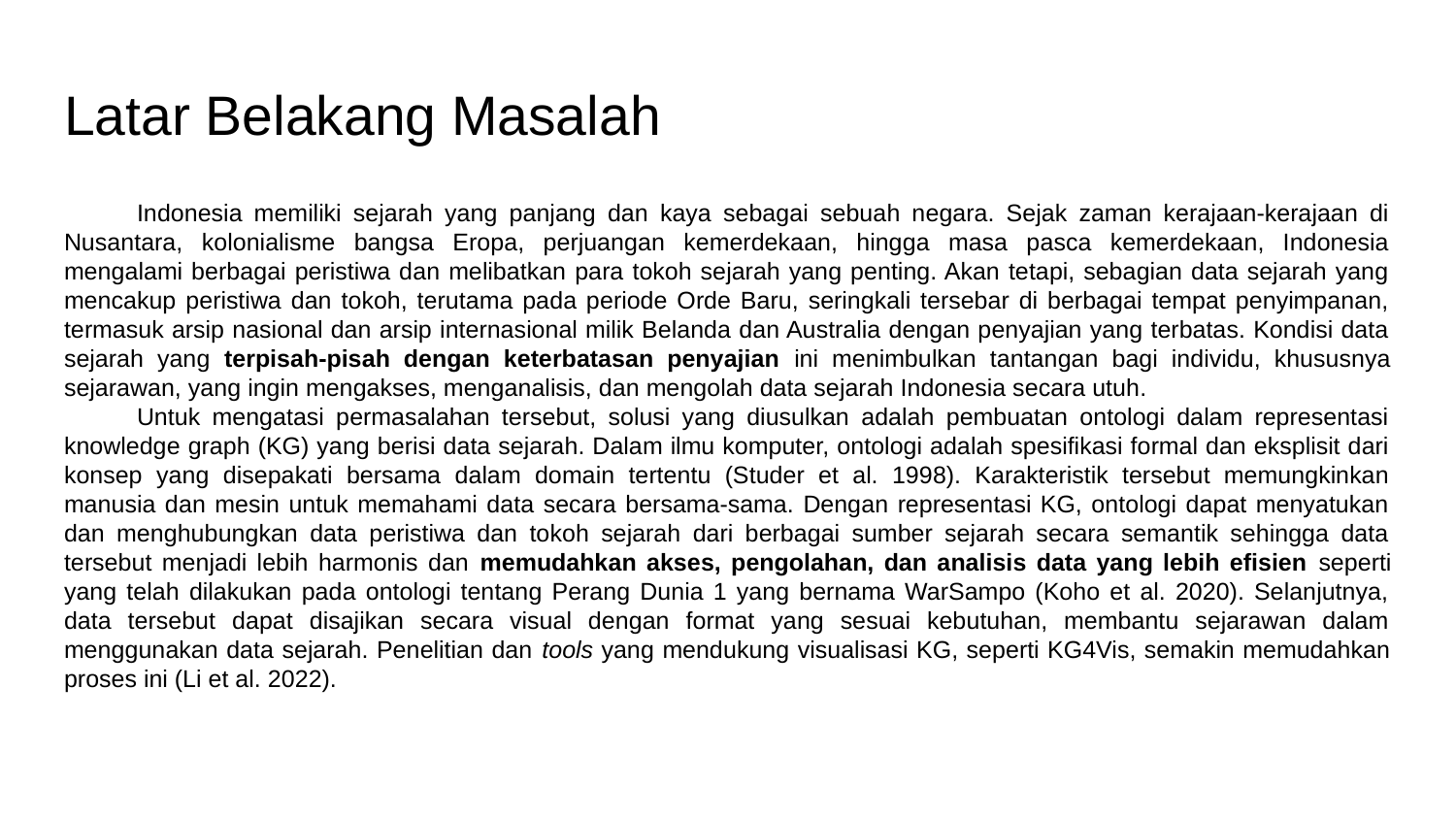

# Latar Belakang Masalah
Indonesia memiliki sejarah yang panjang dan kaya sebagai sebuah negara. Sejak zaman kerajaan-kerajaan di Nusantara, kolonialisme bangsa Eropa, perjuangan kemerdekaan, hingga masa pasca kemerdekaan, Indonesia mengalami berbagai peristiwa dan melibatkan para tokoh sejarah yang penting. Akan tetapi, sebagian data sejarah yang mencakup peristiwa dan tokoh, terutama pada periode Orde Baru, seringkali tersebar di berbagai tempat penyimpanan, termasuk arsip nasional dan arsip internasional milik Belanda dan Australia dengan penyajian yang terbatas. Kondisi data sejarah yang terpisah-pisah dengan keterbatasan penyajian ini menimbulkan tantangan bagi individu, khususnya sejarawan, yang ingin mengakses, menganalisis, dan mengolah data sejarah Indonesia secara utuh.
Untuk mengatasi permasalahan tersebut, solusi yang diusulkan adalah pembuatan ontologi dalam representasi knowledge graph (KG) yang berisi data sejarah. Dalam ilmu komputer, ontologi adalah spesifikasi formal dan eksplisit dari konsep yang disepakati bersama dalam domain tertentu (Studer et al. 1998). Karakteristik tersebut memungkinkan manusia dan mesin untuk memahami data secara bersama-sama. Dengan representasi KG, ontologi dapat menyatukan dan menghubungkan data peristiwa dan tokoh sejarah dari berbagai sumber sejarah secara semantik sehingga data tersebut menjadi lebih harmonis dan memudahkan akses, pengolahan, dan analisis data yang lebih efisien seperti yang telah dilakukan pada ontologi tentang Perang Dunia 1 yang bernama WarSampo (Koho et al. 2020). Selanjutnya, data tersebut dapat disajikan secara visual dengan format yang sesuai kebutuhan, membantu sejarawan dalam menggunakan data sejarah. Penelitian dan tools yang mendukung visualisasi KG, seperti KG4Vis, semakin memudahkan proses ini (Li et al. 2022).